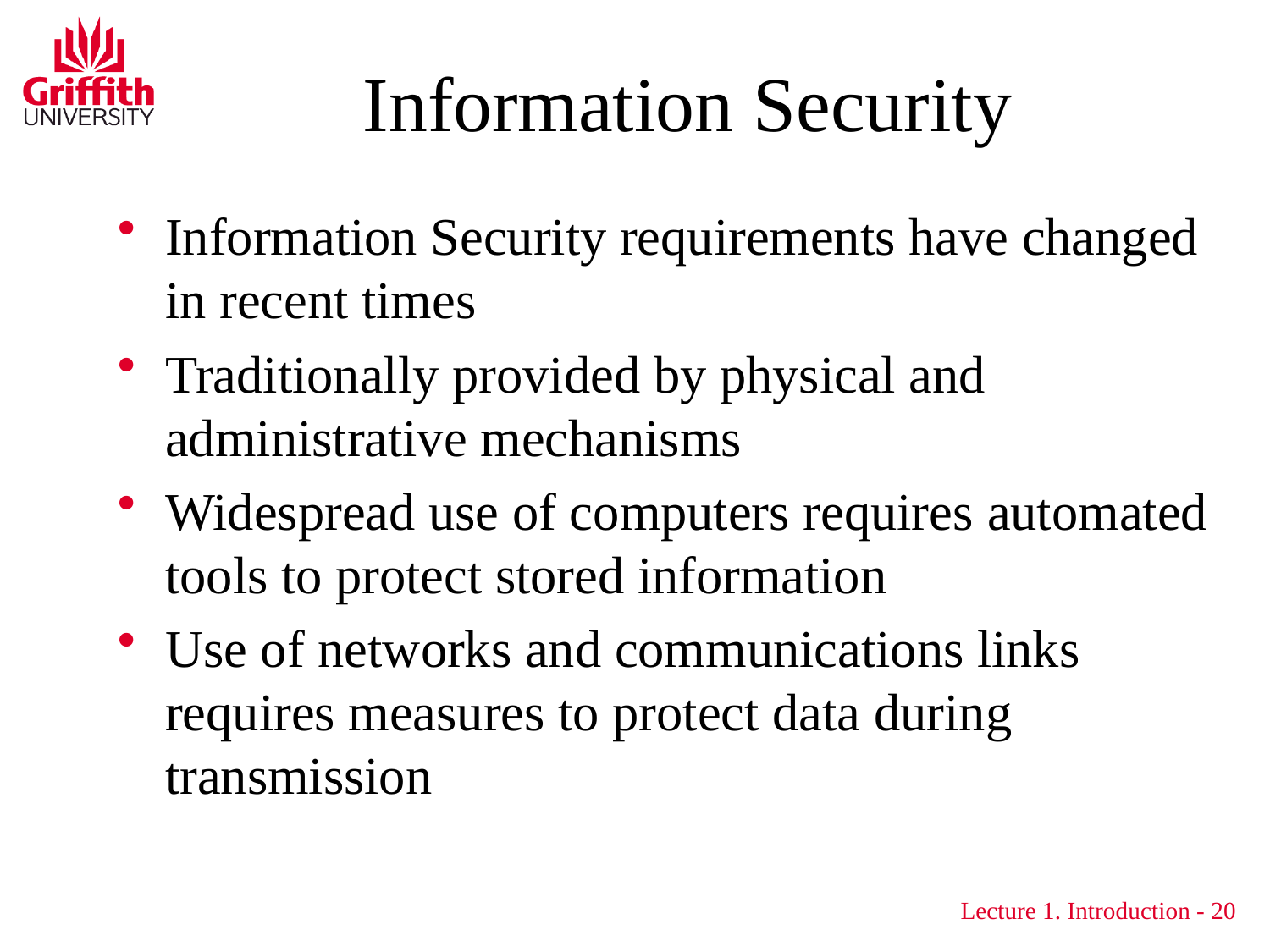

# Information Security
Information Security requirements have changed in recent times
Traditionally provided by physical and administrative mechanisms
Widespread use of computers requires automated tools to protect stored information
Use of networks and communications links requires measures to protect data during transmission
Lecture 1. Introduction - 20